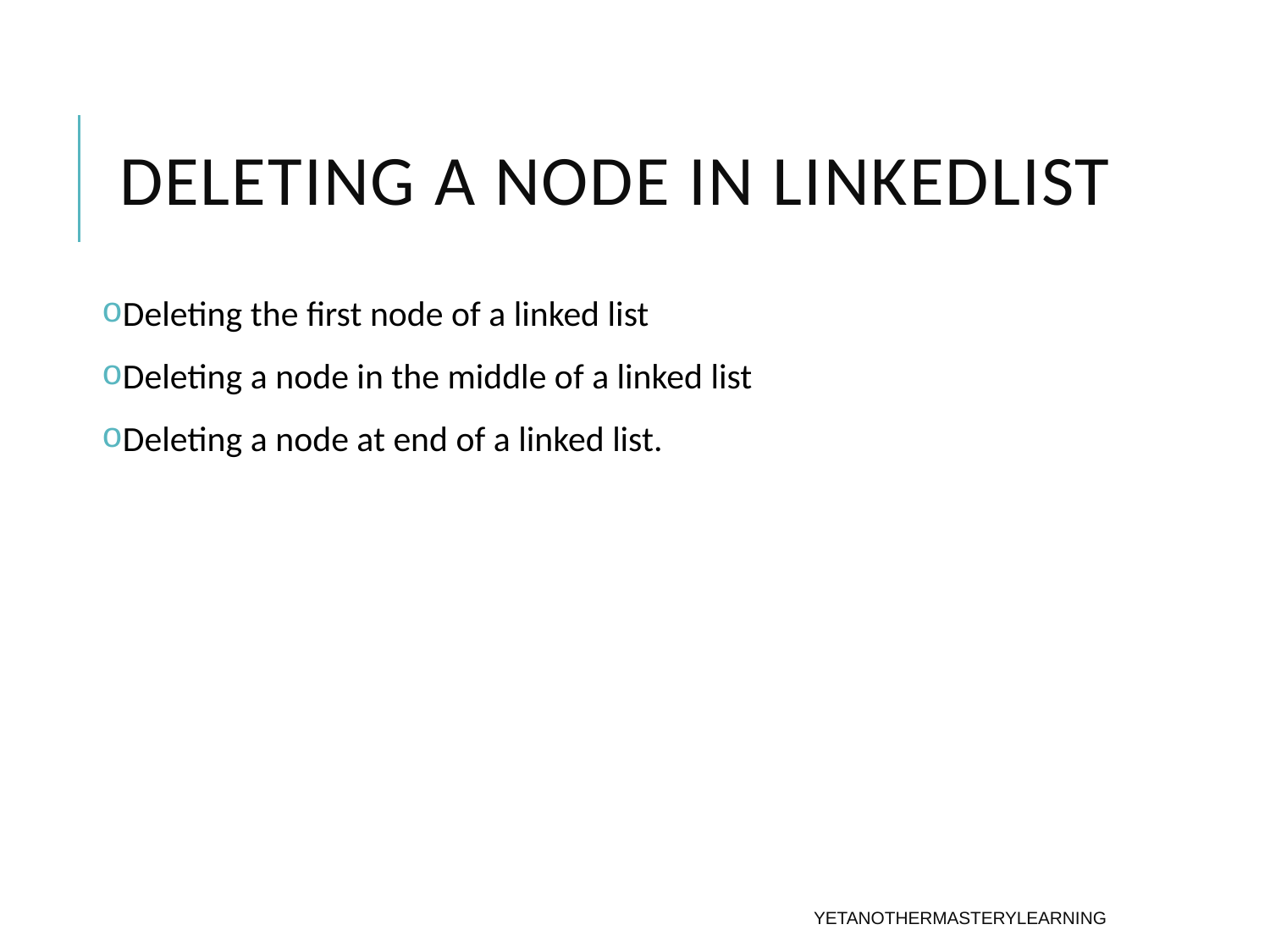

# Deleting a Node in LinkedList
Deleting the first node of a linked list
Deleting a node in the middle of a linked list
Deleting a node at end of a linked list.
YetAnotherMasteryLearning